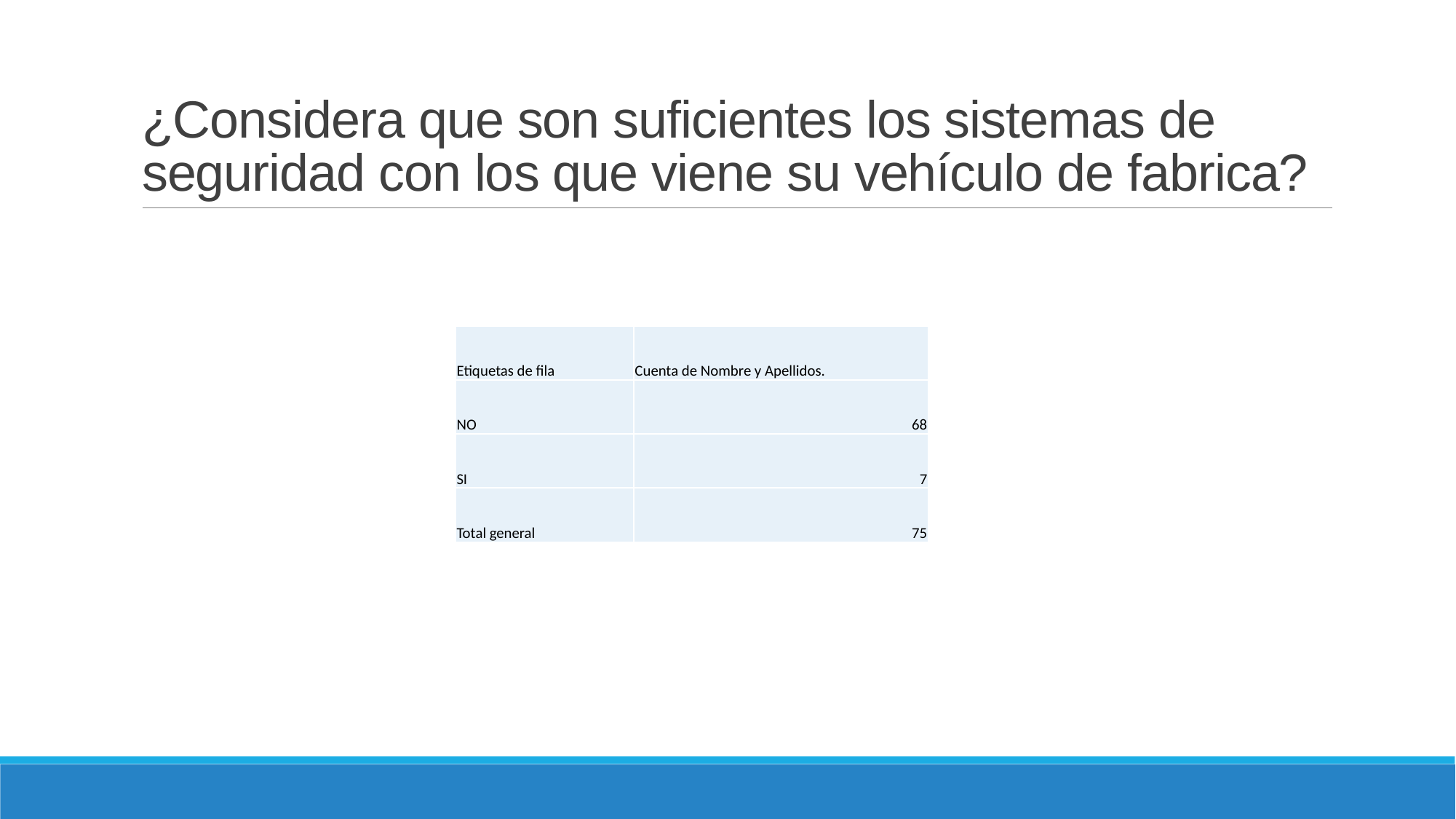

# ¿Considera que son suficientes los sistemas de seguridad con los que viene su vehículo de fabrica?
| Etiquetas de fila | Cuenta de Nombre y Apellidos. |
| --- | --- |
| NO | 68 |
| SI | 7 |
| Total general | 75 |